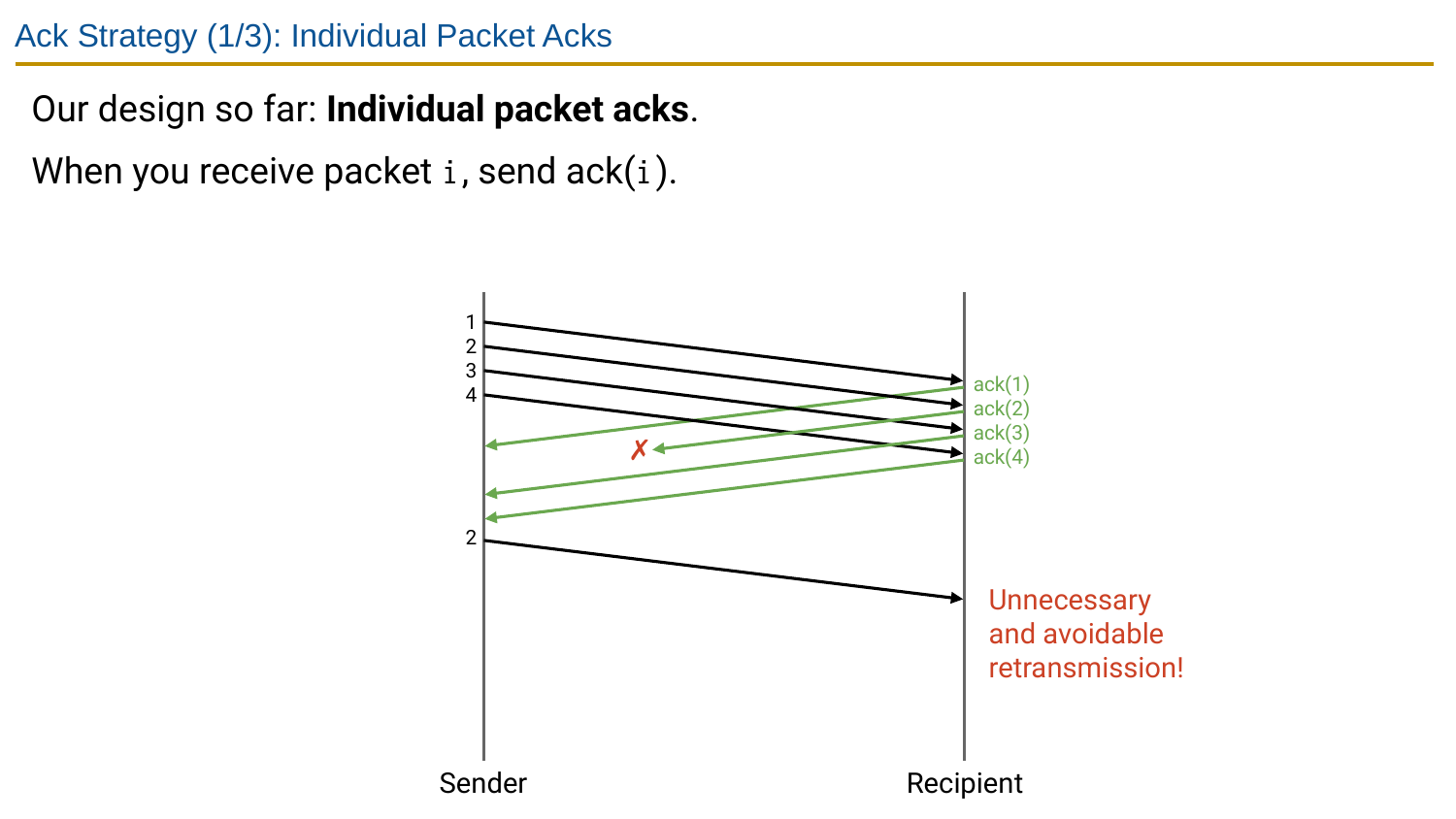

# Ack Strategy (1/3): Individual Packet Acks
Our design so far: Individual packet acks.
When you receive packet i, send ack(i).
1
2
3
4
ack(1)
ack(2)
ack(3)
ack(4)
✗
2
Unnecessary and avoidable retransmission!
Sender
Recipient